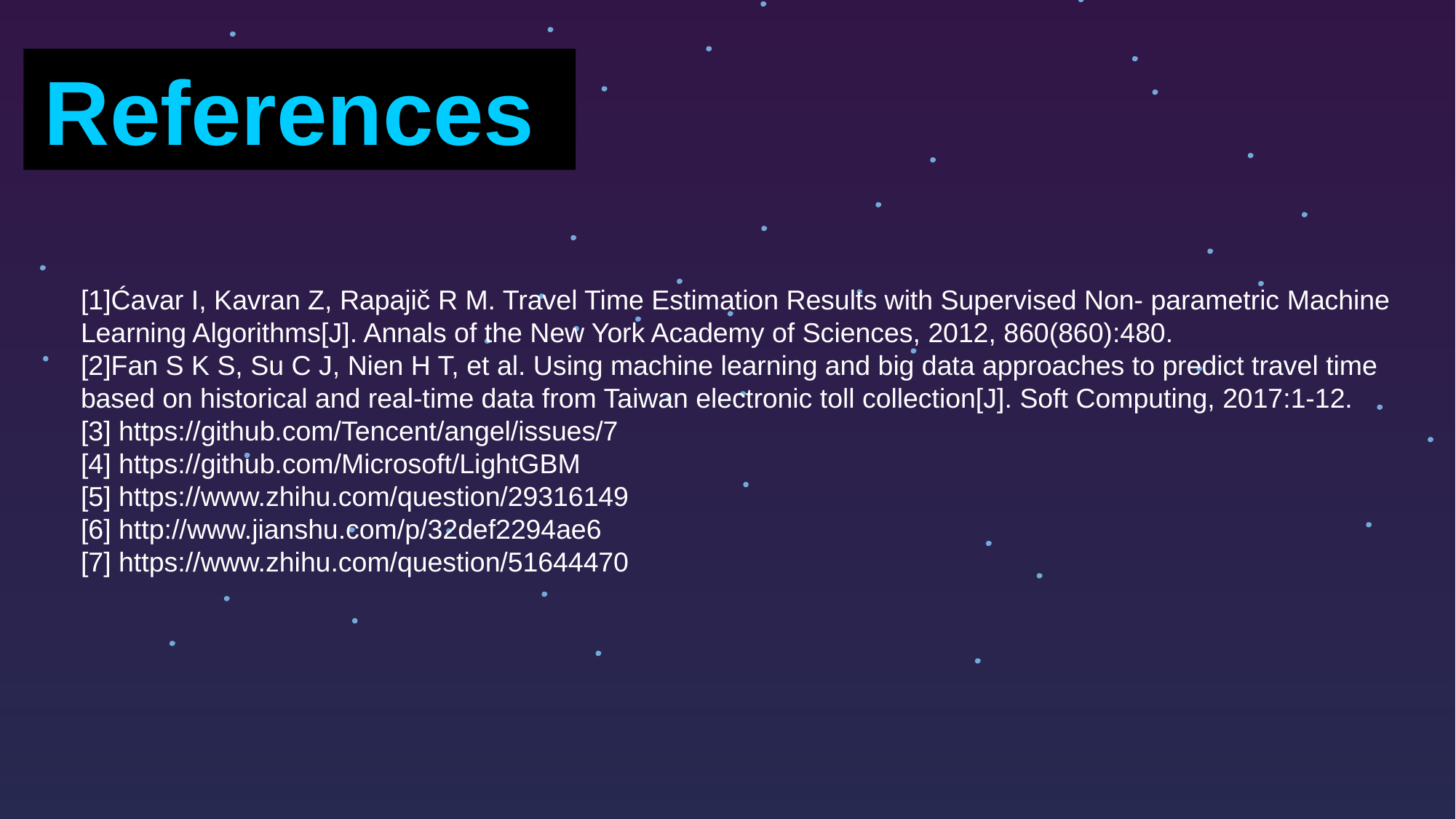

References
[1]Ćavar I, Kavran Z, Rapajič R M. Travel Time Estimation Results with Supervised Non- parametric Machine
Learning Algorithms[J]. Annals of the New York Academy of Sciences, 2012, 860(860):480.
[2]Fan S K S, Su C J, Nien H T, et al. Using machine learning and big data approaches to predict travel time
based on historical and real-time data from Taiwan electronic toll collection[J]. Soft Computing, 2017:1-12.
[3] https://github.com/Tencent/angel/issues/7
[4] https://github.com/Microsoft/LightGBM
[5] https://www.zhihu.com/question/29316149
[6] http://www.jianshu.com/p/32def2294ae6
[7] https://www.zhihu.com/question/51644470